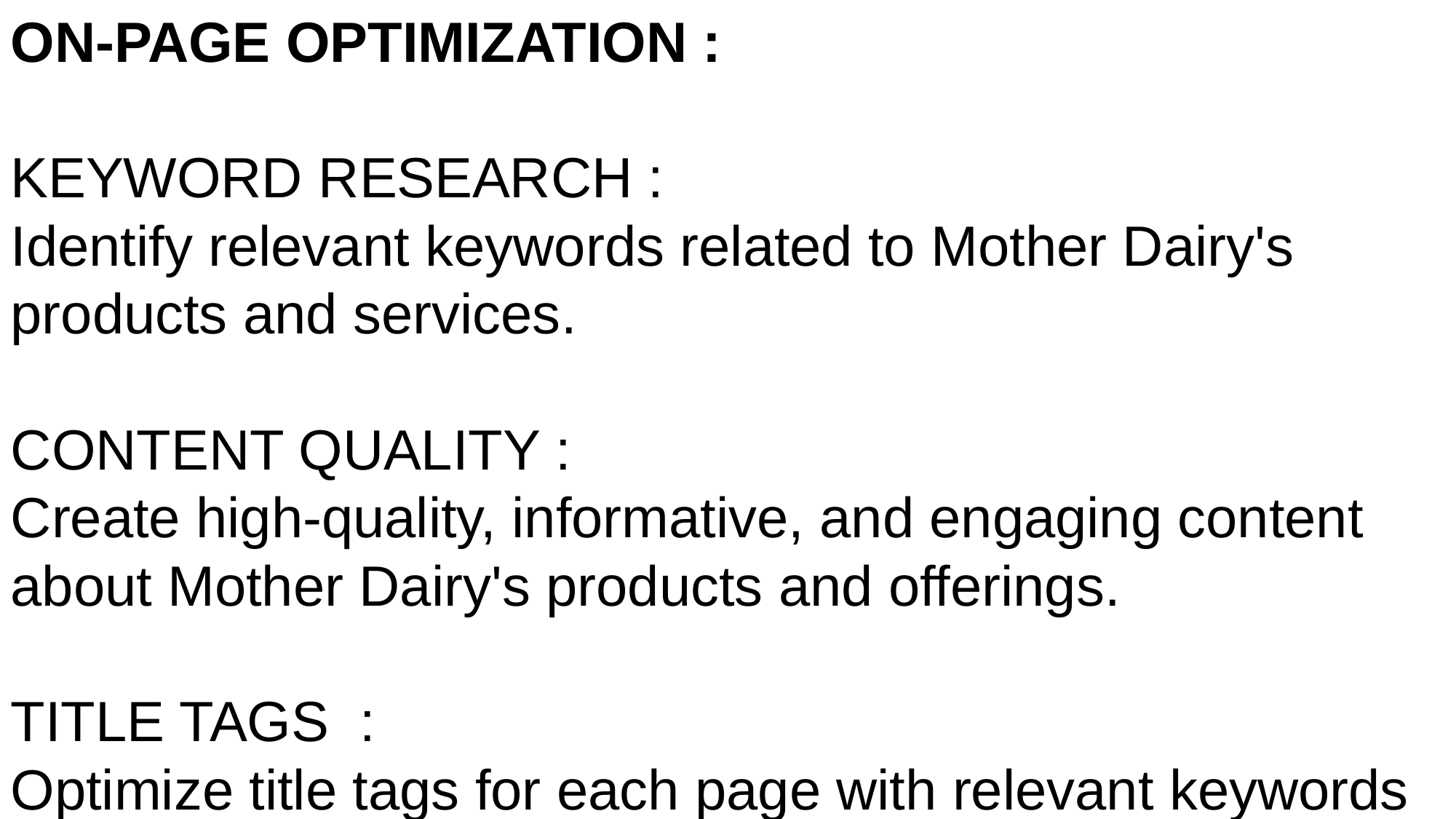

ON-PAGE OPTIMIZATION :

KEYWORD RESEARCH :
Identify relevant keywords related to Mother Dairy's products and services.

CONTENT QUALITY :
Create high-quality, informative, and engaging content about Mother Dairy's products and offerings.

TITLE TAGS  :
Optimize title tags for each page with relevant keywords and a compelling description